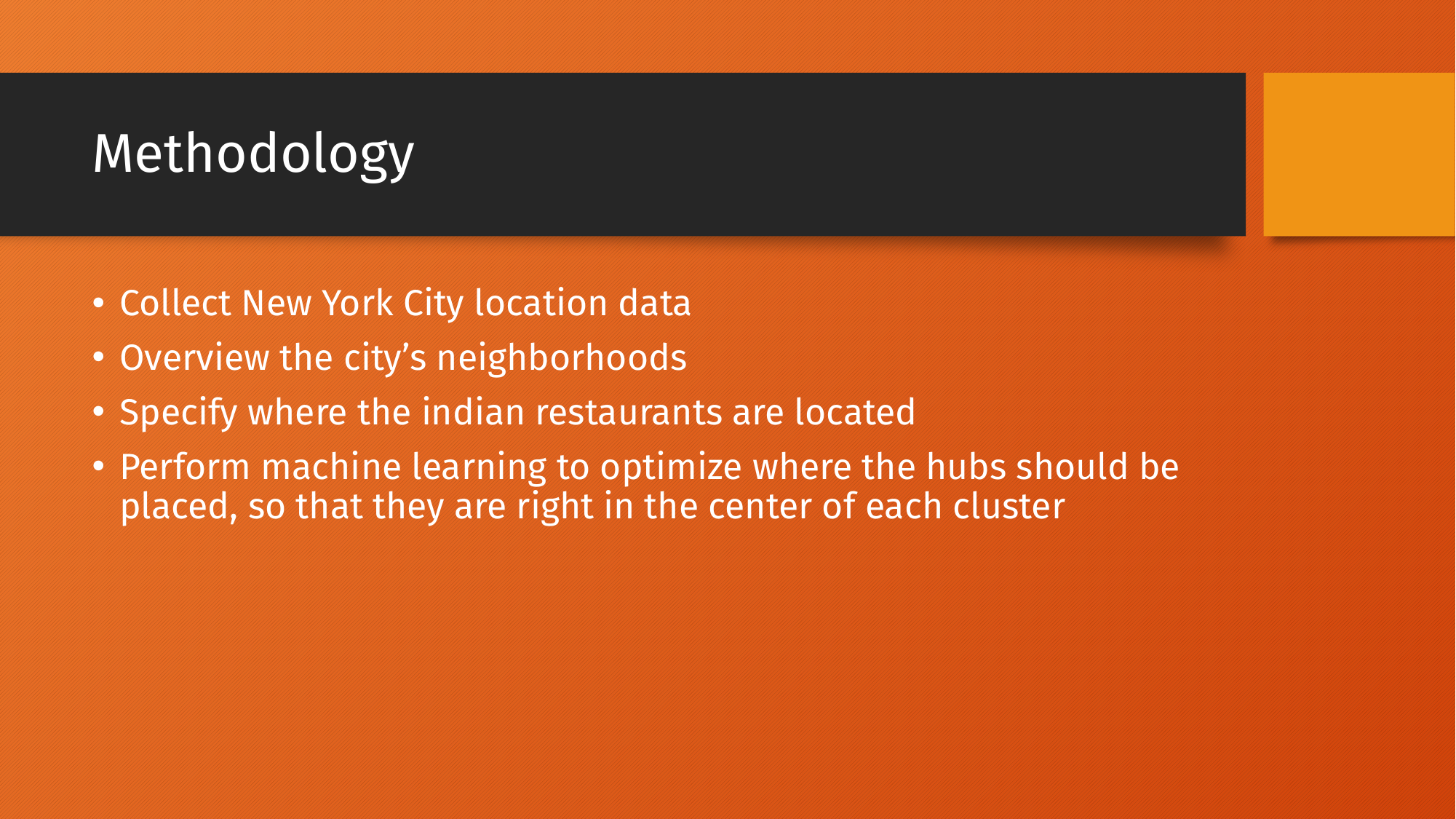

# Methodology
Collect New York City location data
Overview the city’s neighborhoods
Specify where the indian restaurants are located
Perform machine learning to optimize where the hubs should be placed, so that they are right in the center of each cluster